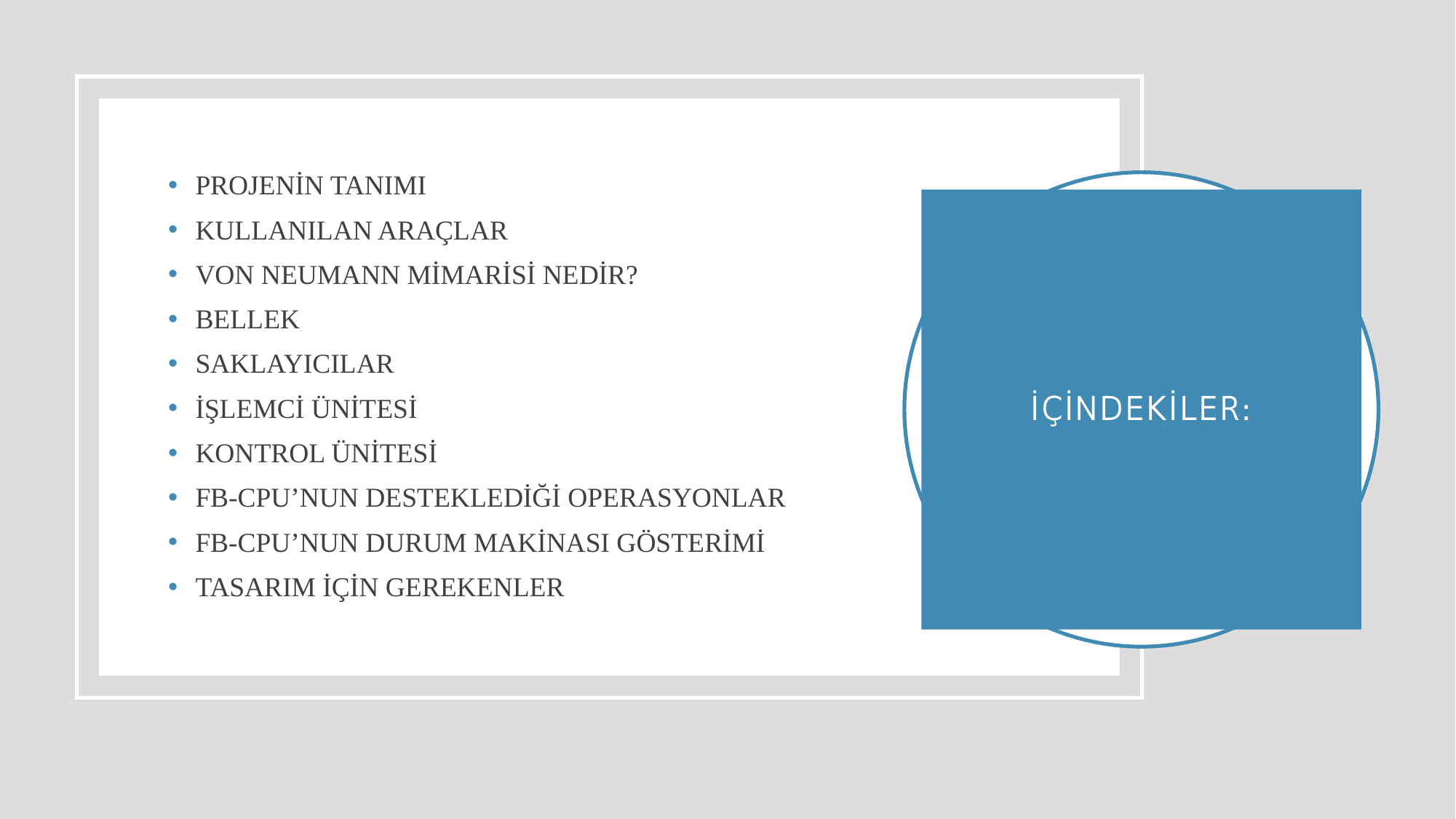

PROJENİN TANIMI
KULLANILAN ARAÇLAR
VON NEUMANN MİMARİSİ NEDİR?
BELLEK
SAKLAYICILAR
İŞLEMCİ ÜNİTESİ
KONTROL ÜNİTESİ
FB-CPU’NUN DESTEKLEDİĞİ OPERASYONLAR
FB-CPU’NUN DURUM MAKİNASI GÖSTERİMİ
TASARIM İÇİN GEREKENLER

# İÇİNDEKİLER: